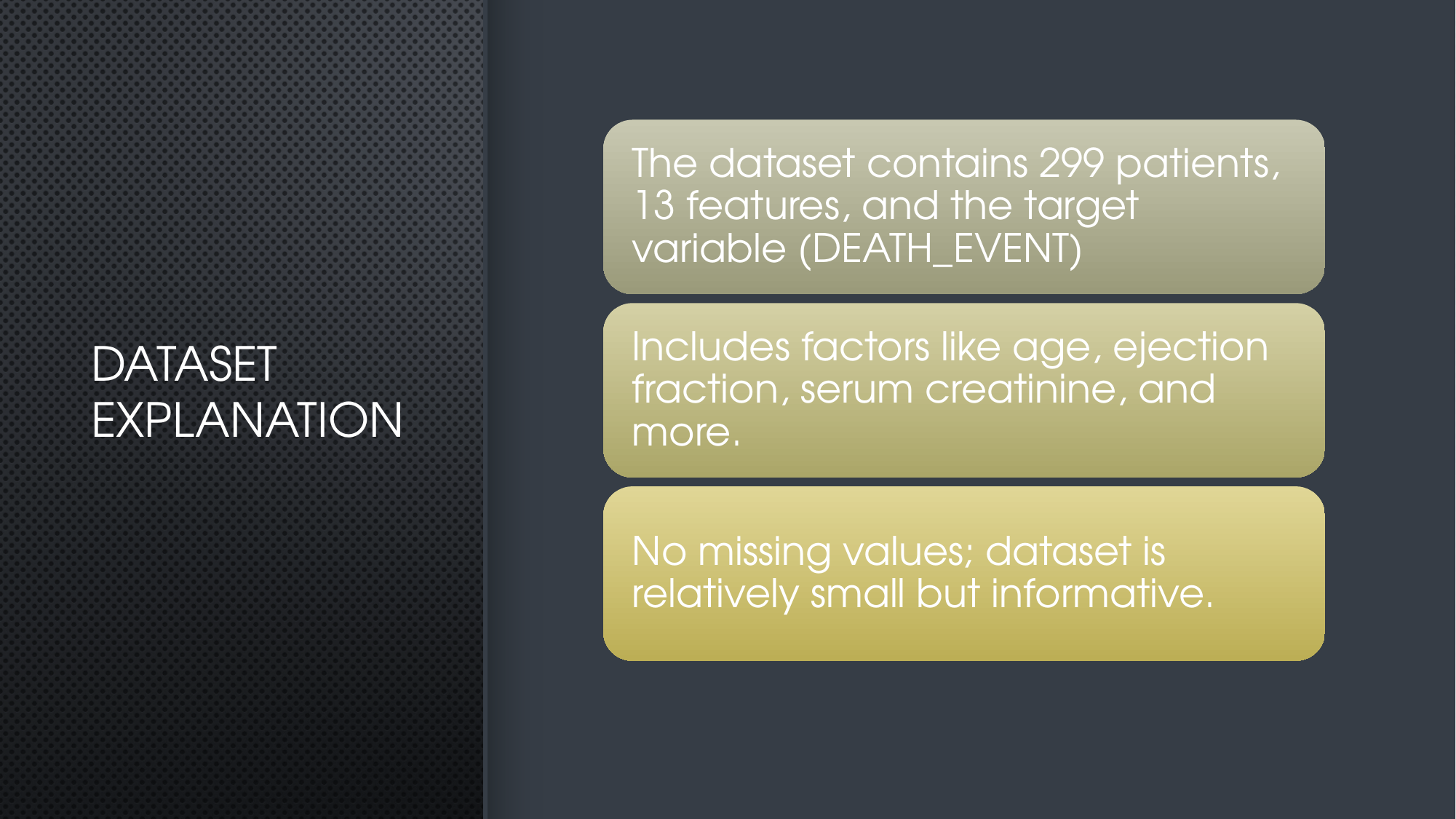

The dataset contains 299 patients, 13 features, and the target variable (DEATH_EVENT)
Includes factors like age, ejection fraction, serum creatinine, and more.
No missing values; dataset is relatively small but informative.
# Dataset Explanation